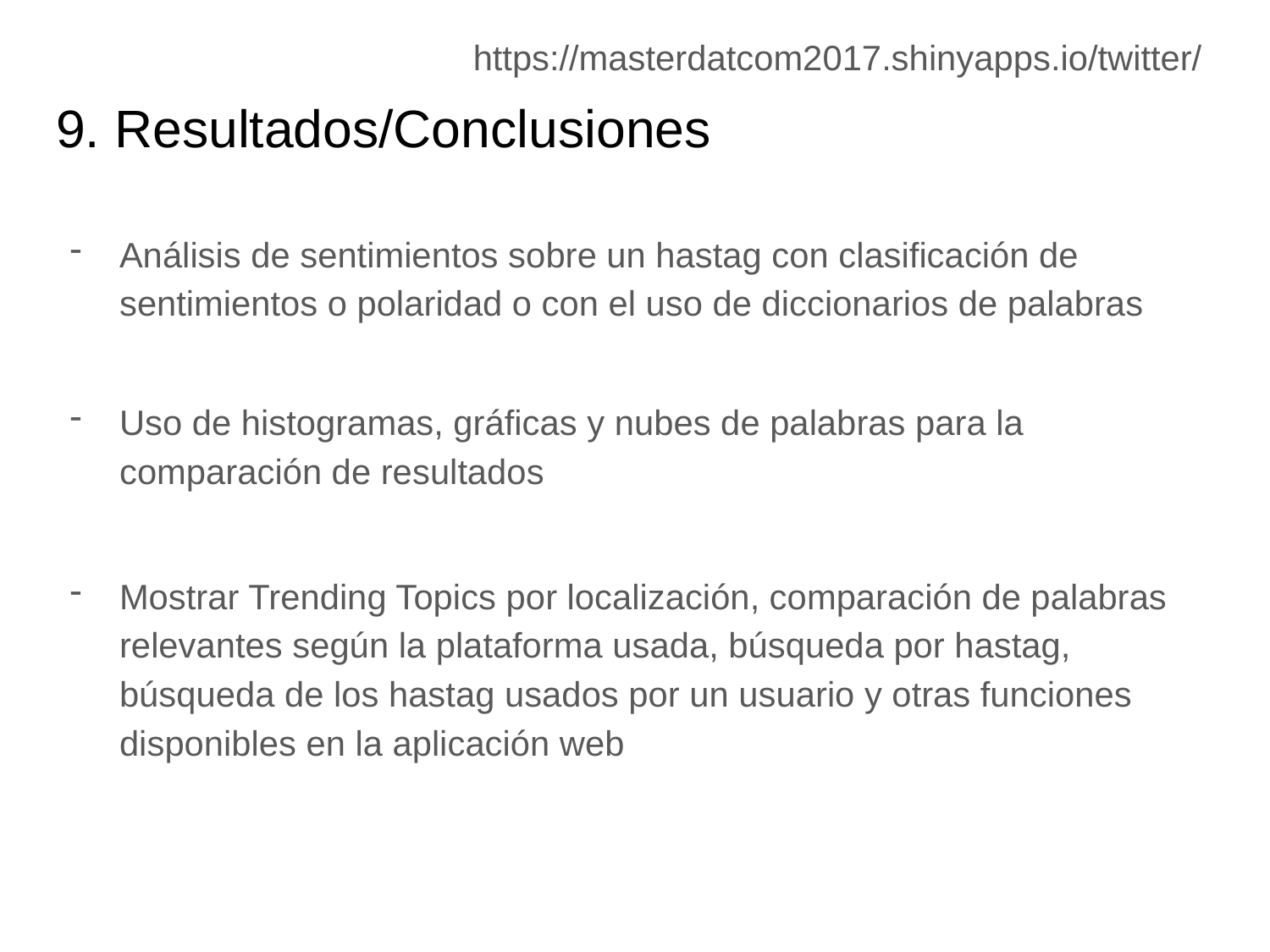

https://masterdatcom2017.shinyapps.io/twitter/
# 9. Resultados/Conclusiones
Análisis de sentimientos sobre un hastag con clasificación de sentimientos o polaridad o con el uso de diccionarios de palabras
Uso de histogramas, gráficas y nubes de palabras para la comparación de resultados
Mostrar Trending Topics por localización, comparación de palabras relevantes según la plataforma usada, búsqueda por hastag, búsqueda de los hastag usados por un usuario y otras funciones disponibles en la aplicación web